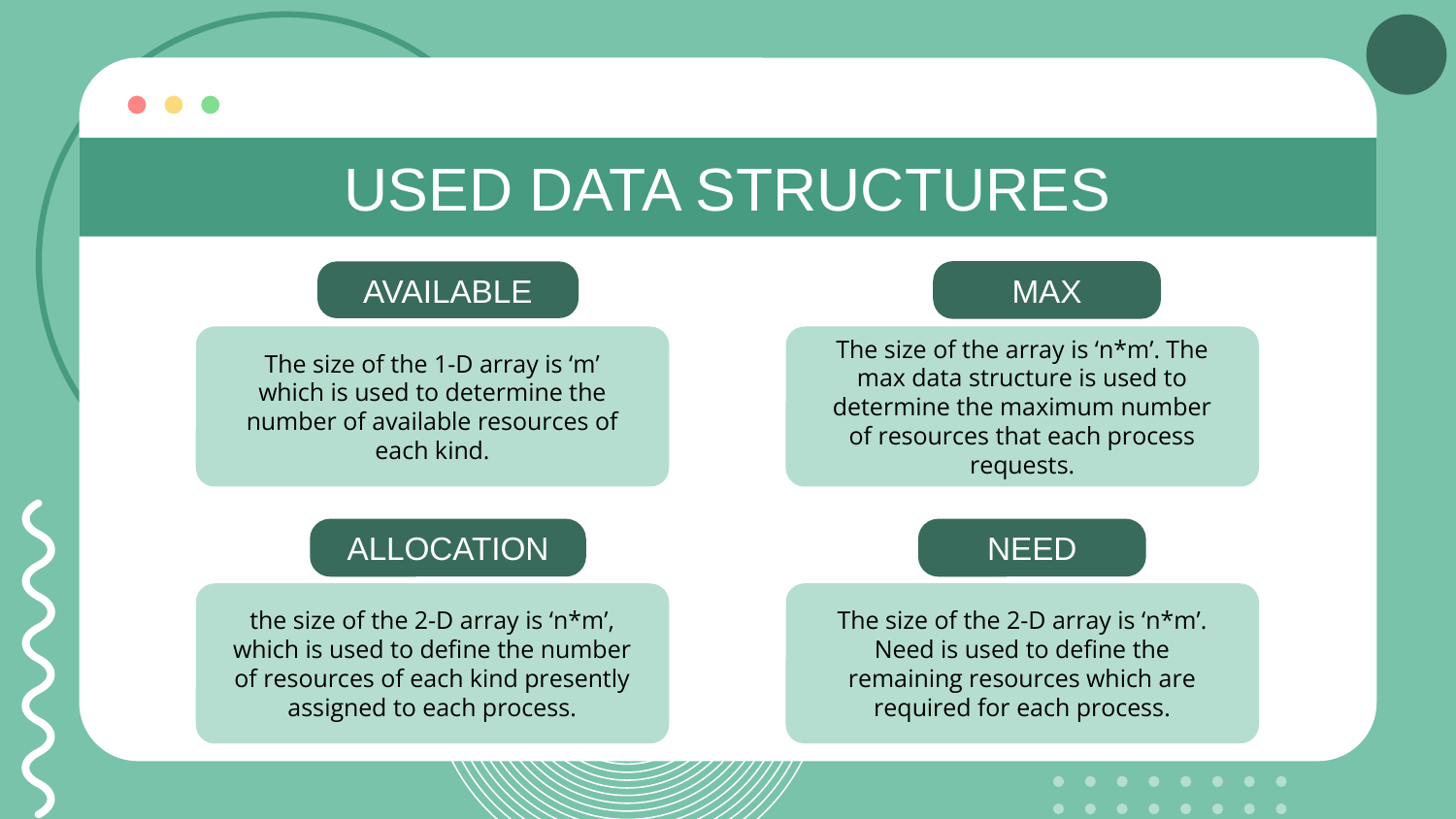

# USED DATA STRUCTURES
MAX
AVAILABLE
The size of the 1-D array is ‘m’ which is used to determine the number of available resources of each kind.
The size of the array is ‘n*m’. The max data structure is used to determine the maximum number of resources that each process requests.
ALLOCATION
NEED
the size of the 2-D array is ‘n*m’, which is used to define the number of resources of each kind presently assigned to each process.
The size of the 2-D array is ‘n*m’. Need is used to define the remaining resources which are required for each process.